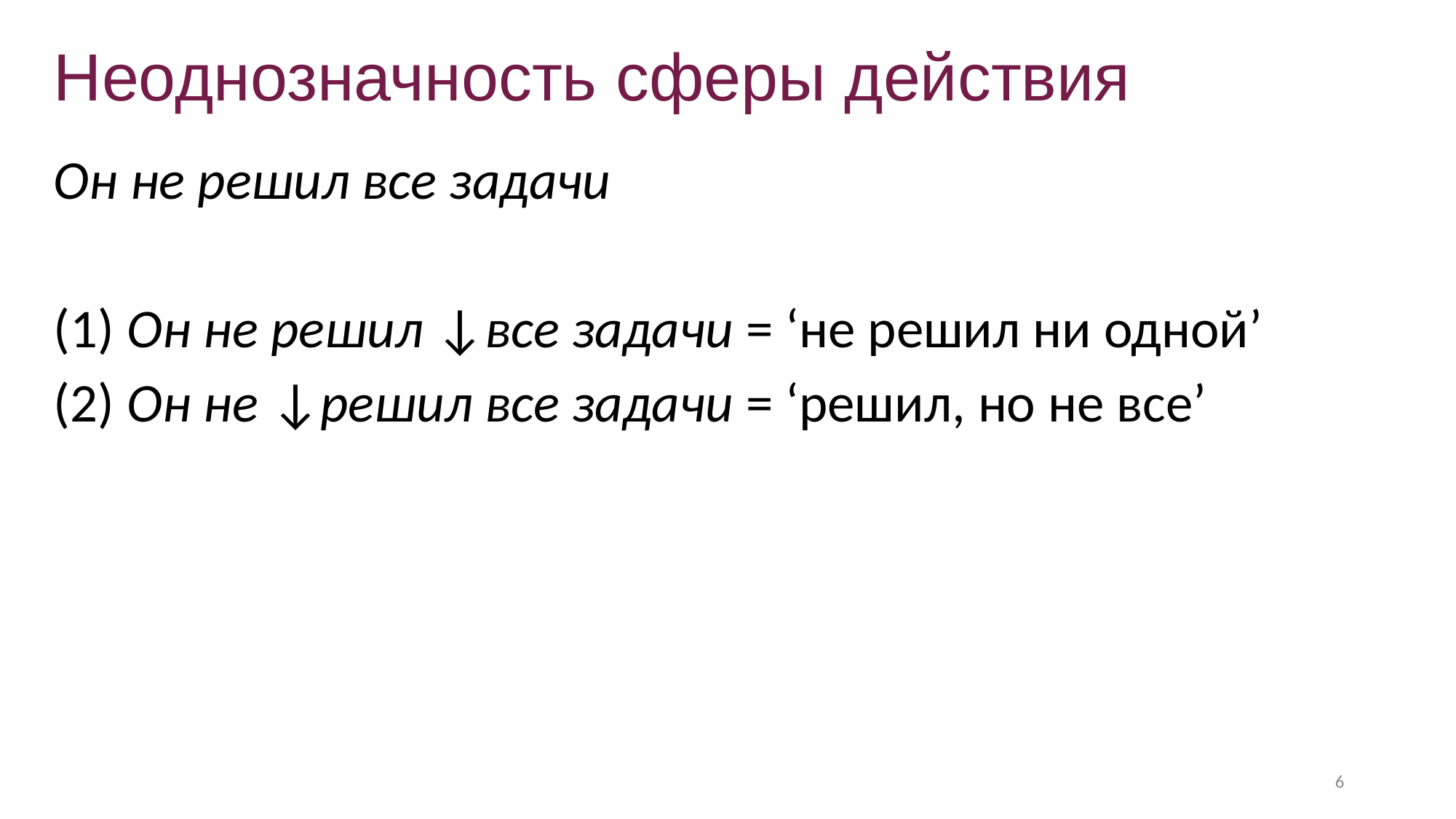

# Неоднозначность сферы действия
Он не решил все задачи

(1) Он не решил ↓все задачи = ‘не решил ни одной’
(2) Он не ↓решил все задачи = ‘решил, но не все’

6